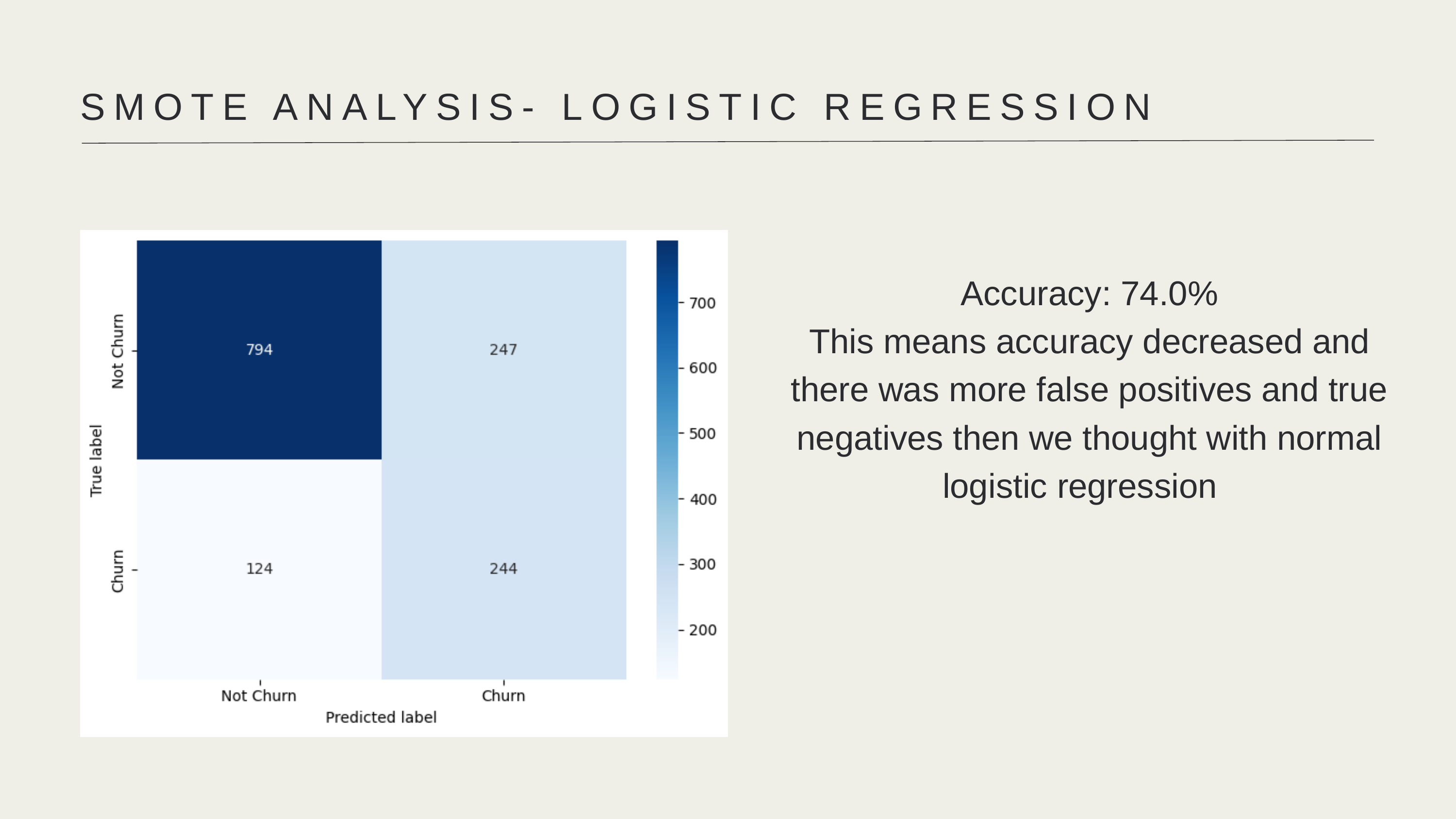

SMOTE ANALYSIS- LOGISTIC REGRESSION

Accuracy: 74.0%
This means accuracy decreased and there was more false positives and true negatives then we thought with normal logistic regression